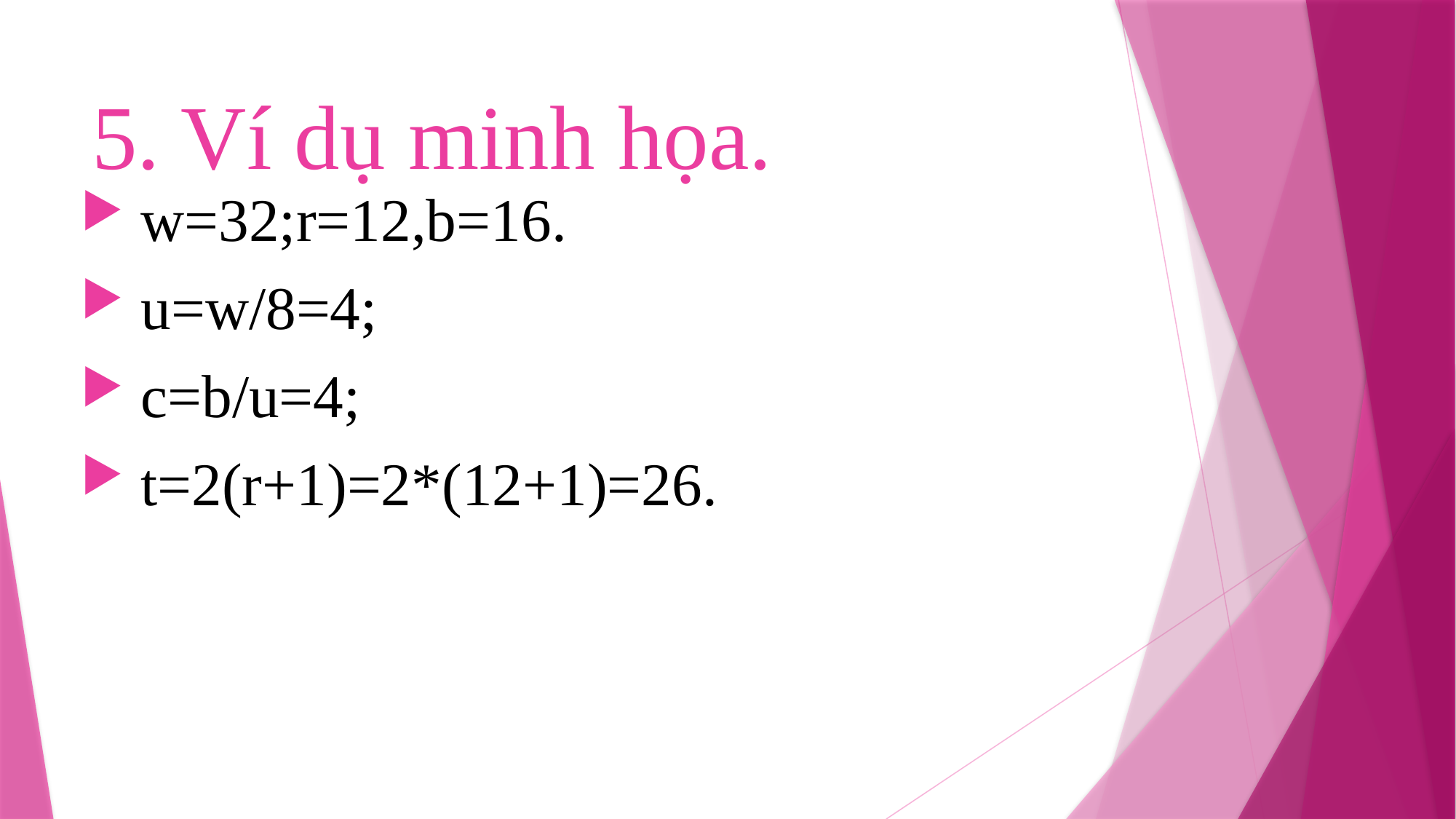

# 5. Ví dụ minh họa.
 w=32;r=12,b=16.
 u=w/8=4;
 c=b/u=4;
 t=2(r+1)=2*(12+1)=26.